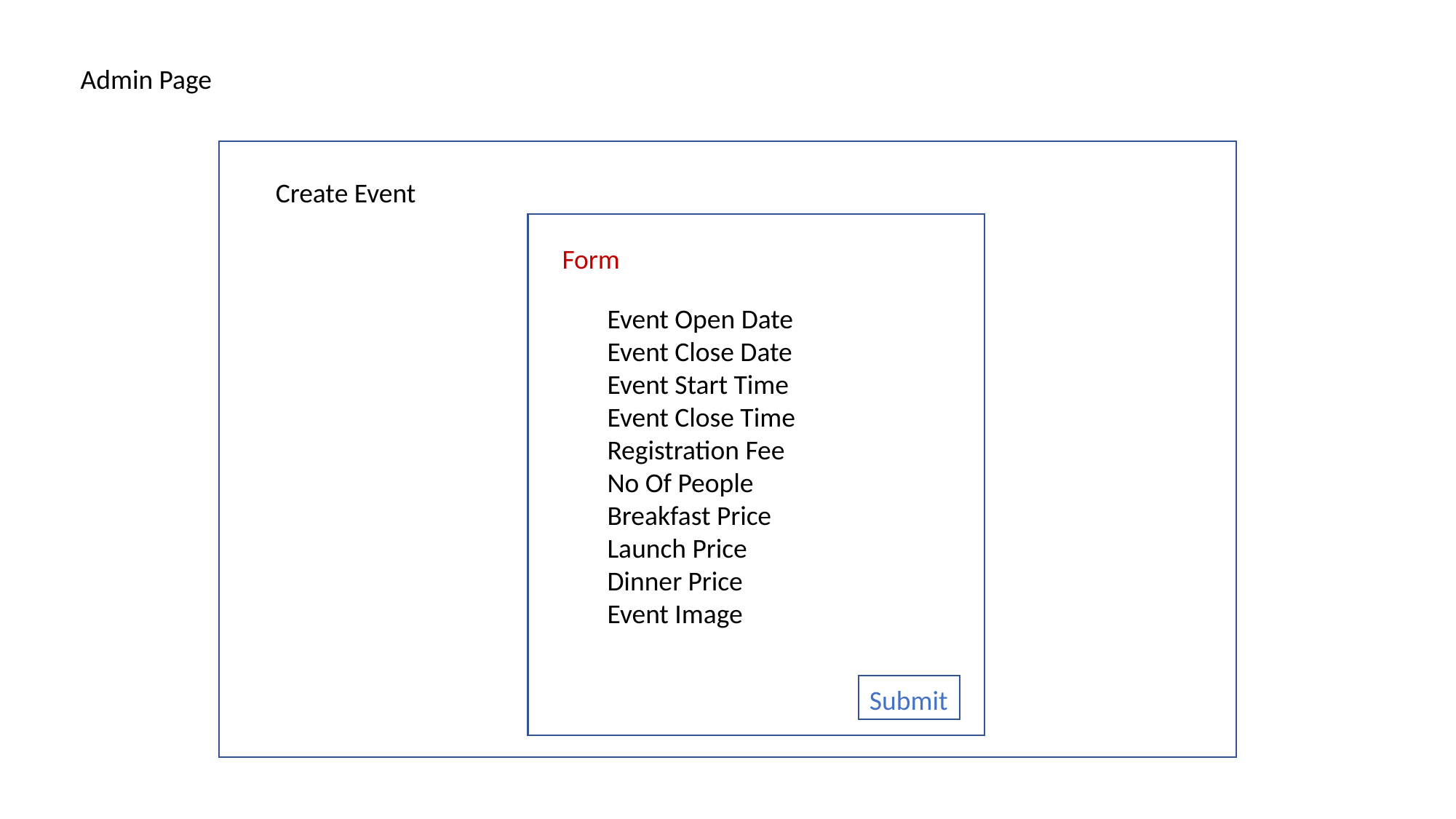

Admin Page

Create Event

Form
Event Open Date
Event Close Date
Event Start Time
Event Close Time
Registration Fee
No Of People
Breakfast Price
Launch Price
Dinner Price
Event Image

Submit